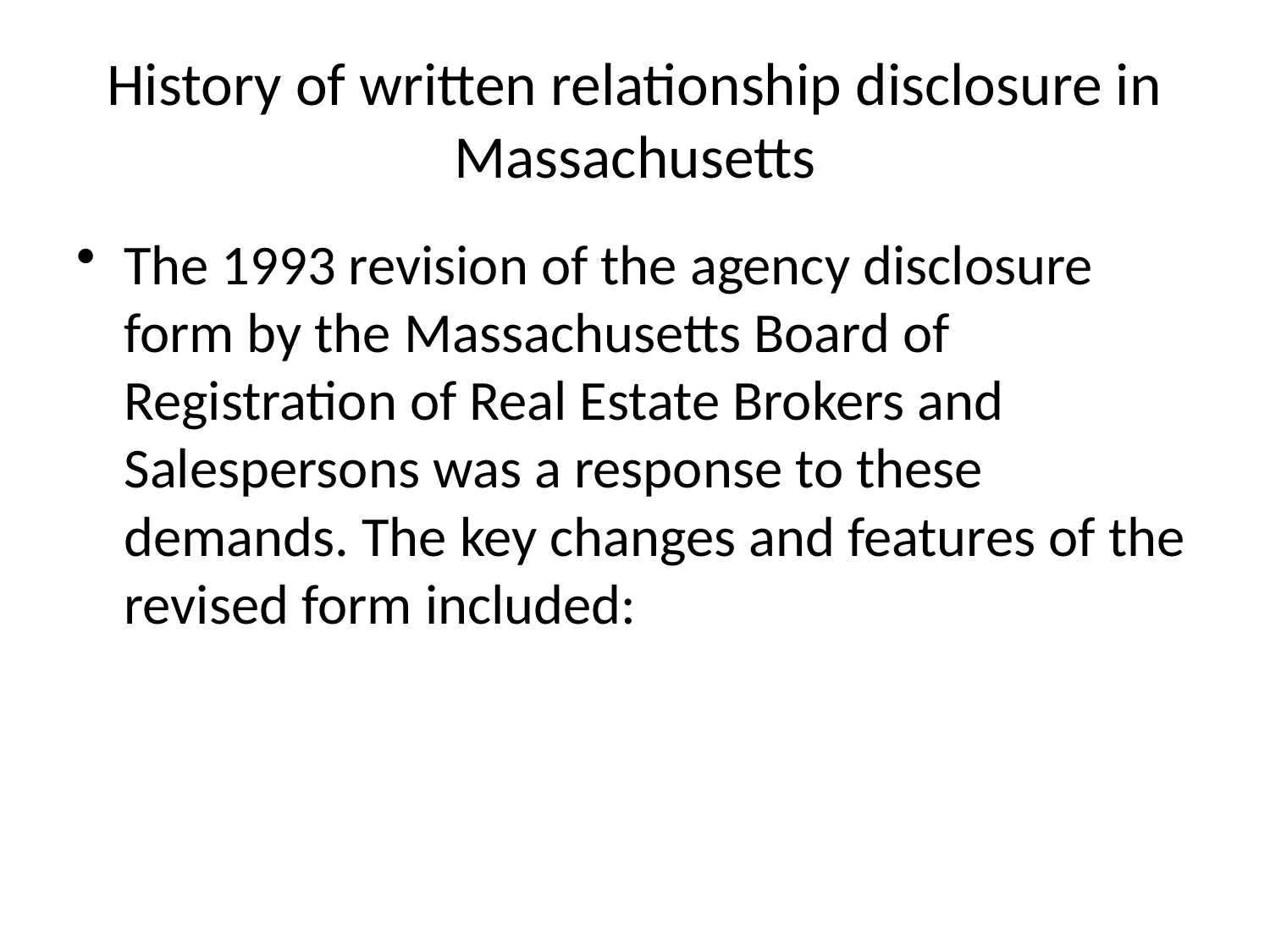

# History of written relationship disclosure in Massachusetts

The 1993 revision of the agency disclosure form by the Massachusetts Board of Registration of Real Estate Brokers and Salespersons was a response to these demands. The key changes and features of the revised form included: